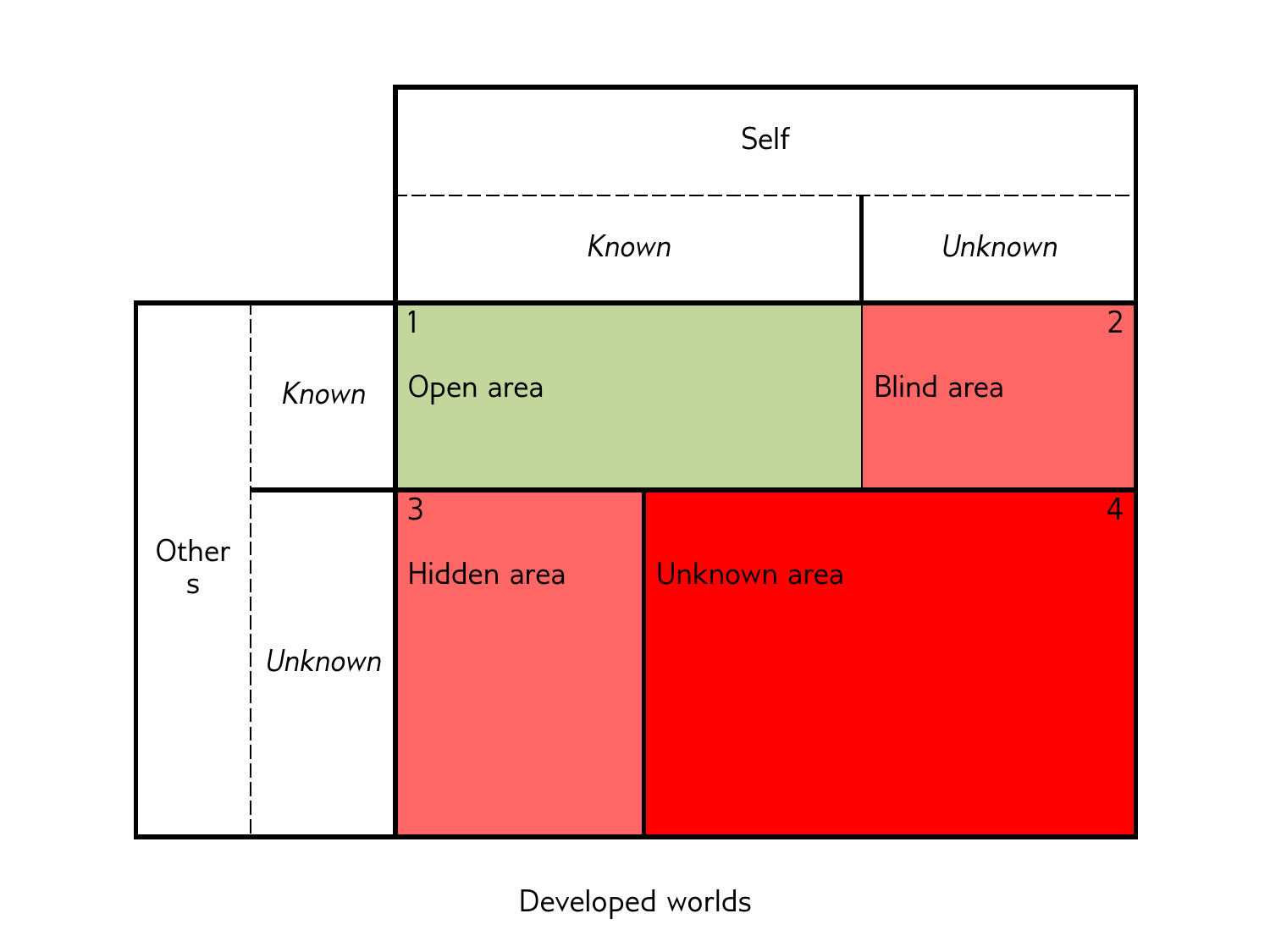

|  |  | Self |  |  |
| --- | --- | --- | --- | --- |
|  |  | Known |  | Unknown |
| Others | Known | 1 Open area |  | 2 Blind area |
|  | Unknown | 3 Hidden area | 4 Unknown area |  |
Developed worlds